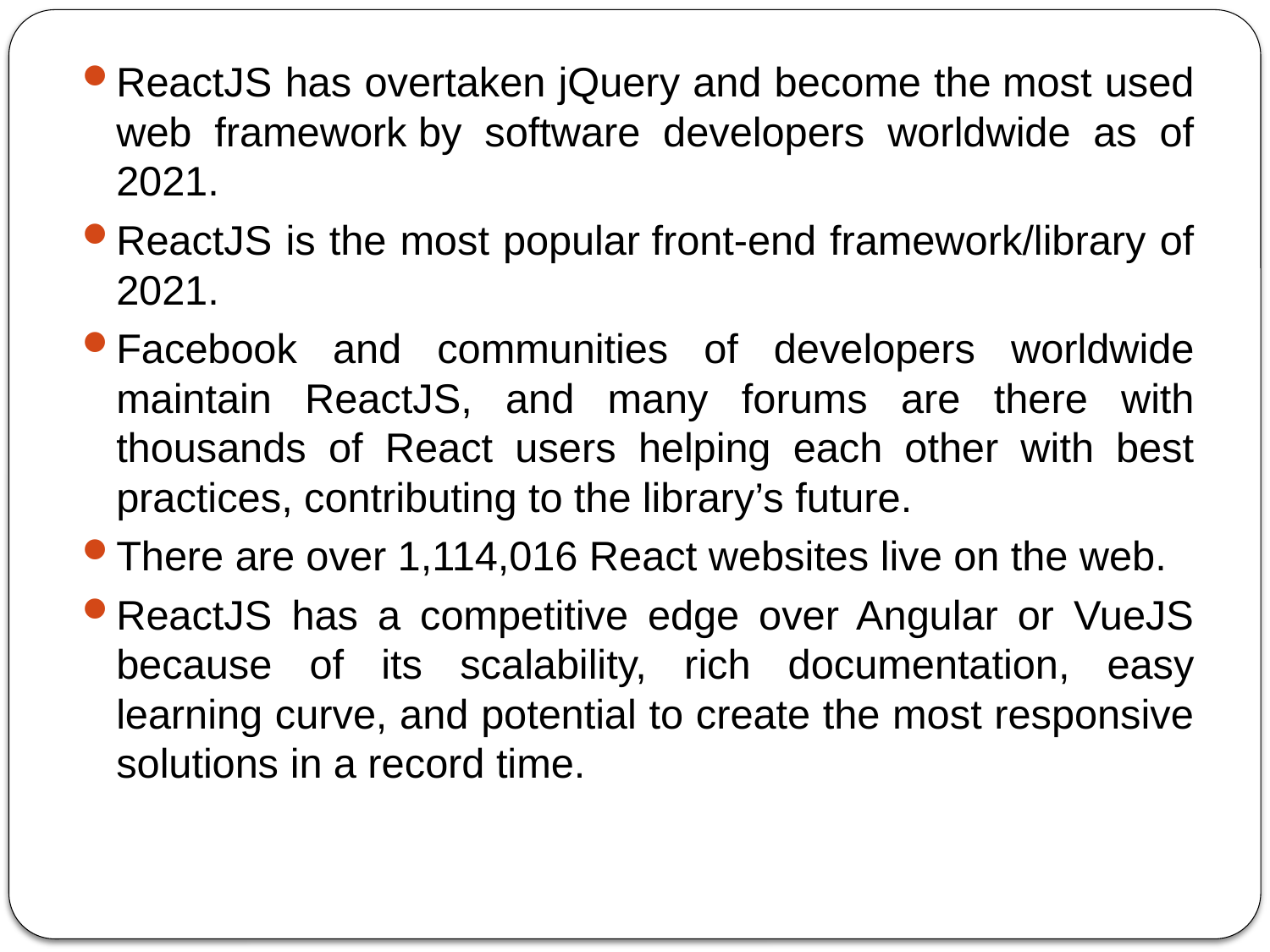

ReactJS has overtaken jQuery and become the most used web framework by software developers worldwide as of 2021.
ReactJS is the most popular front-end framework/library of 2021.
Facebook and communities of developers worldwide maintain ReactJS, and many forums are there with thousands of React users helping each other with best practices, contributing to the library’s future.
There are over 1,114,016 React websites live on the web.
ReactJS has a competitive edge over Angular or VueJS because of its scalability, rich documentation, easy learning curve, and potential to create the most responsive solutions in a record time.